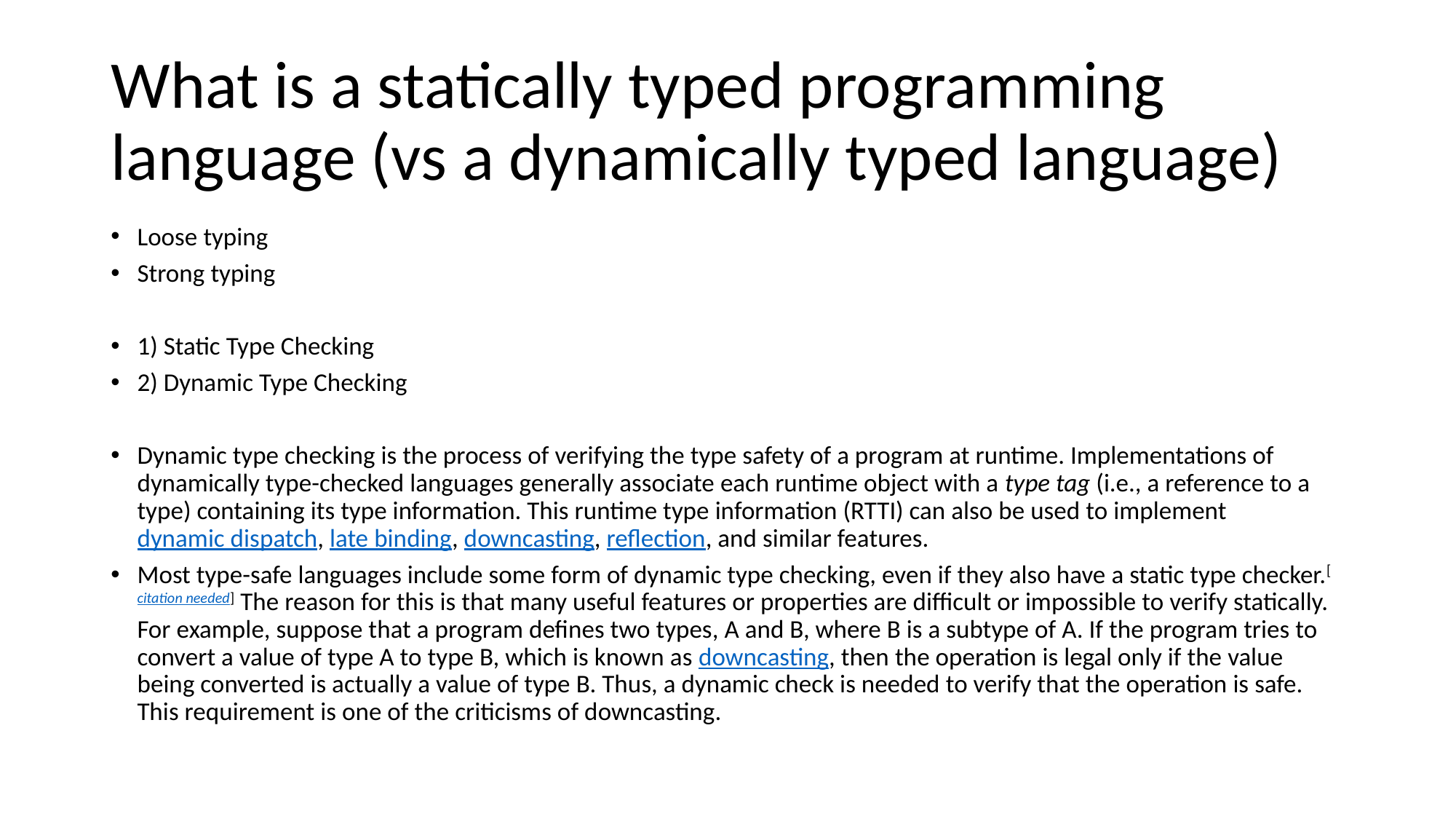

# What is a statically typed programming language (vs a dynamically typed language)
Loose typing
Strong typing

1) Static Type Checking
2) Dynamic Type Checking

Dynamic type checking is the process of verifying the type safety of a program at runtime. Implementations of dynamically type-checked languages generally associate each runtime object with a type tag (i.e., a reference to a type) containing its type information. This runtime type information (RTTI) can also be used to implement dynamic dispatch, late binding, downcasting, reflection, and similar features.
Most type-safe languages include some form of dynamic type checking, even if they also have a static type checker.[citation needed] The reason for this is that many useful features or properties are difficult or impossible to verify statically. For example, suppose that a program defines two types, A and B, where B is a subtype of A. If the program tries to convert a value of type A to type B, which is known as downcasting, then the operation is legal only if the value being converted is actually a value of type B. Thus, a dynamic check is needed to verify that the operation is safe. This requirement is one of the criticisms of downcasting.